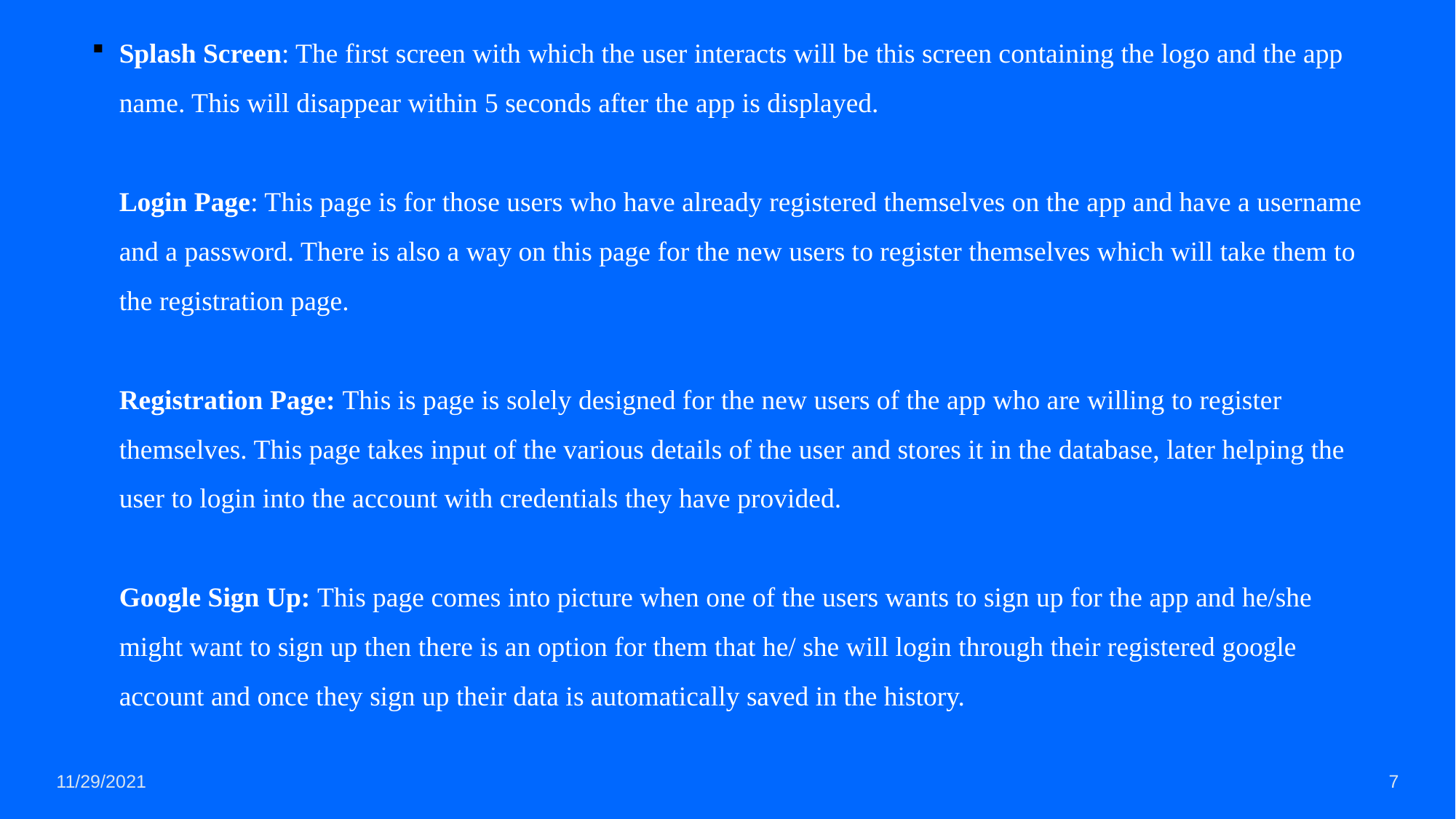

# Splash Screen: The first screen with which the user interacts will be this screen containing the logo and the app name. This will disappear within 5 seconds after the app is displayed. Login Page: This page is for those users who have already registered themselves on the app and have a username and a password. There is also a way on this page for the new users to register themselves which will take them to the registration page. Registration Page: This is page is solely designed for the new users of the app who are willing to register themselves. This page takes input of the various details of the user and stores it in the database, later helping the user to login into the account with credentials they have provided. Google Sign Up: This page comes into picture when one of the users wants to sign up for the app and he/she might want to sign up then there is an option for them that he/ she will login through their registered google account and once they sign up their data is automatically saved in the history.
11/29/2021
7